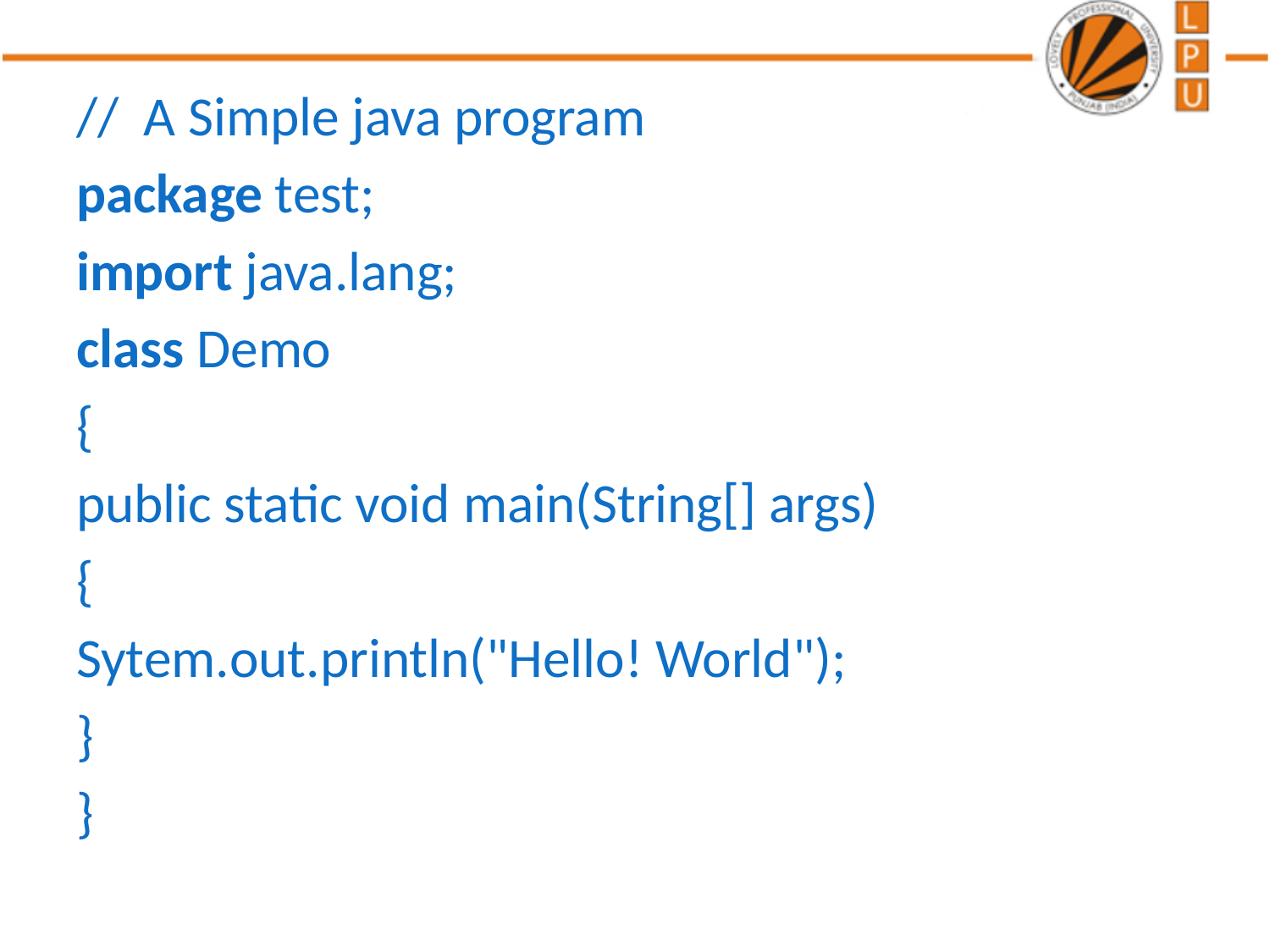

//  A Simple java program
package test;
import java.lang;
class Demo
{
public static void main(String[] args)
{
Sytem.out.println("Hello! World");
}
}